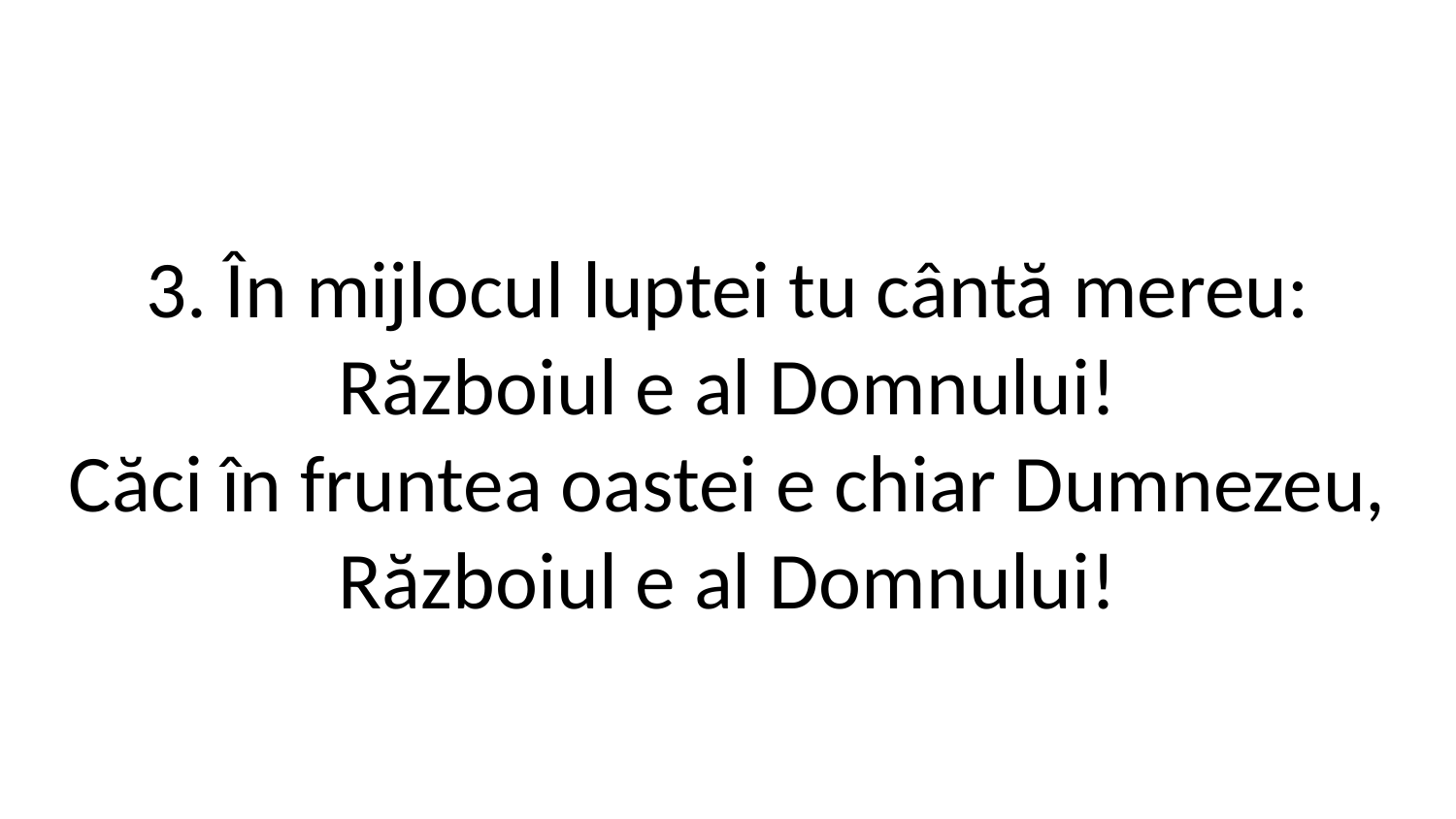

3. În mijlocul luptei tu cântă mereu:
Războiul e al Domnului!
Căci în fruntea oastei e chiar Dumnezeu,
Războiul e al Domnului!